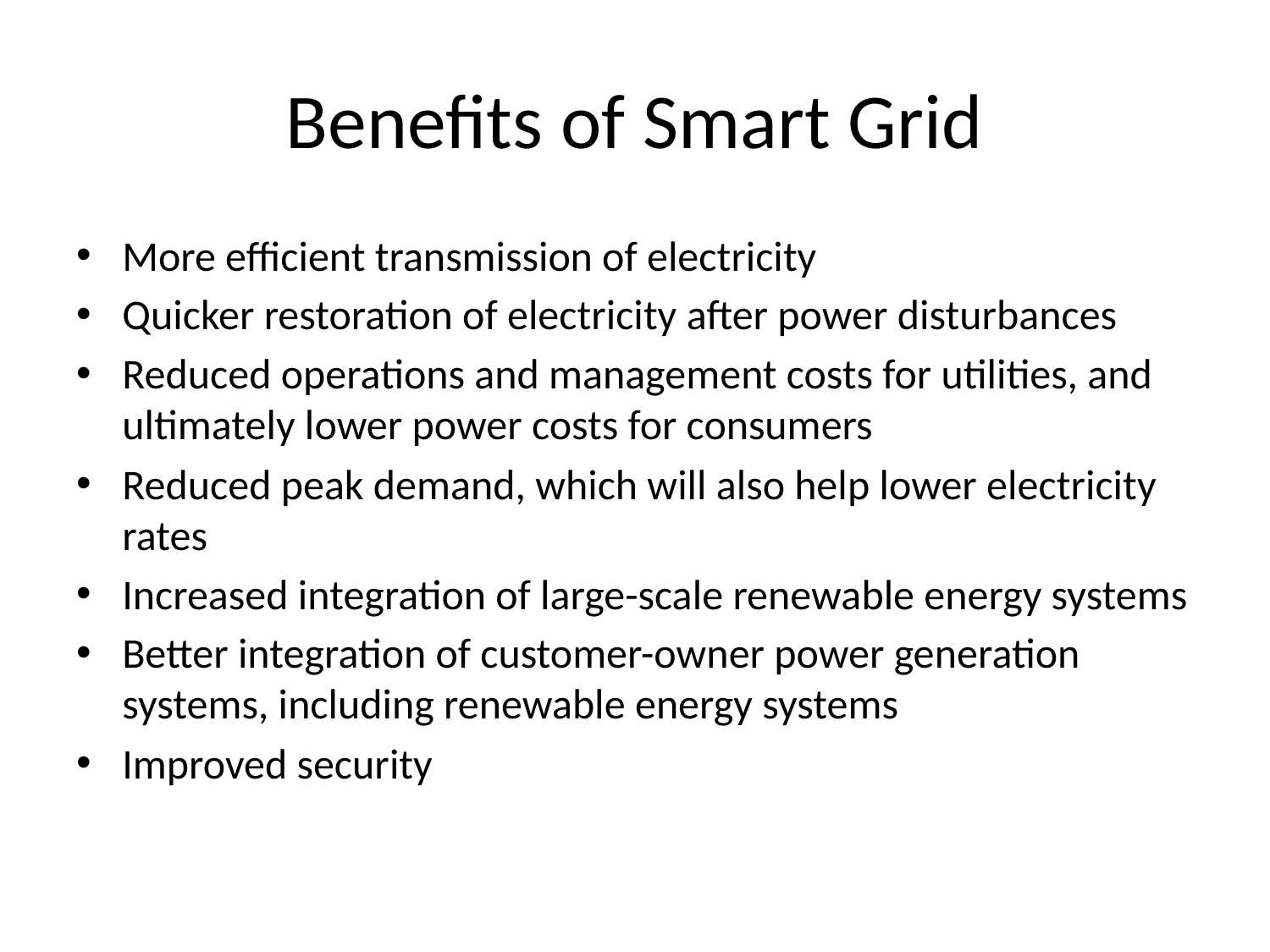

# Benefits of Smart Grid
More efficient transmission of electricity
Quicker restoration of electricity after power disturbances
Reduced operations and management costs for utilities, and ultimately lower power costs for consumers
Reduced peak demand, which will also help lower electricity rates
Increased integration of large-scale renewable energy systems
Better integration of customer-owner power generation systems, including renewable energy systems
Improved security